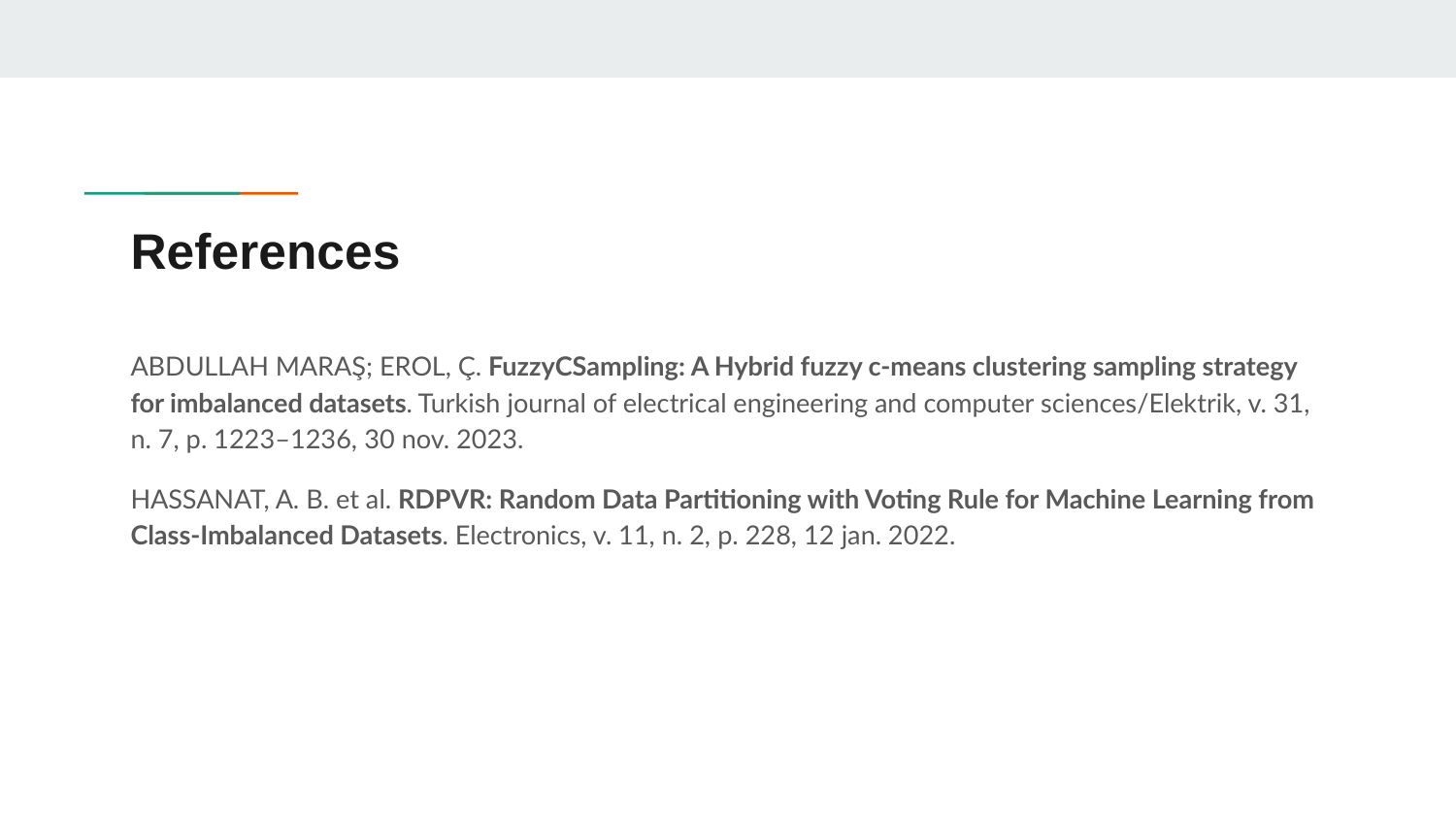

# References
ABDULLAH MARAŞ; EROL, Ç. FuzzyCSampling: A Hybrid fuzzy c-means clustering sampling strategy for imbalanced datasets. Turkish journal of electrical engineering and computer sciences/Elektrik, v. 31, n. 7, p. 1223–1236, 30 nov. 2023.
HASSANAT, A. B. et al. RDPVR: Random Data Partitioning with Voting Rule for Machine Learning from Class-Imbalanced Datasets. Electronics, v. 11, n. 2, p. 228, 12 jan. 2022.